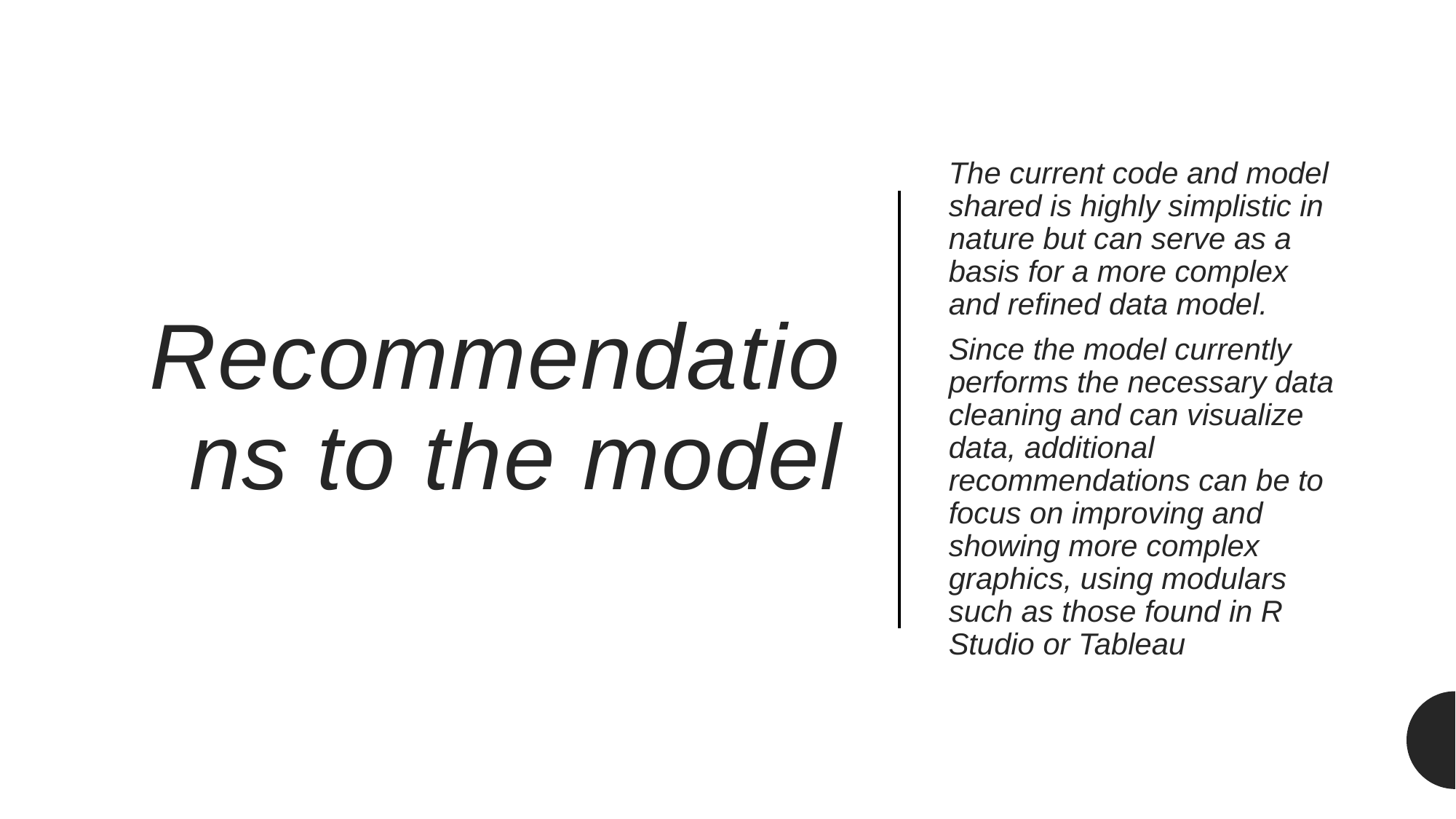

# Recommendations to the model
The current code and model shared is highly simplistic in nature but can serve as a basis for a more complex and refined data model.
Since the model currently performs the necessary data cleaning and can visualize data, additional recommendations can be to focus on improving and showing more complex graphics, using modulars such as those found in R Studio or Tableau